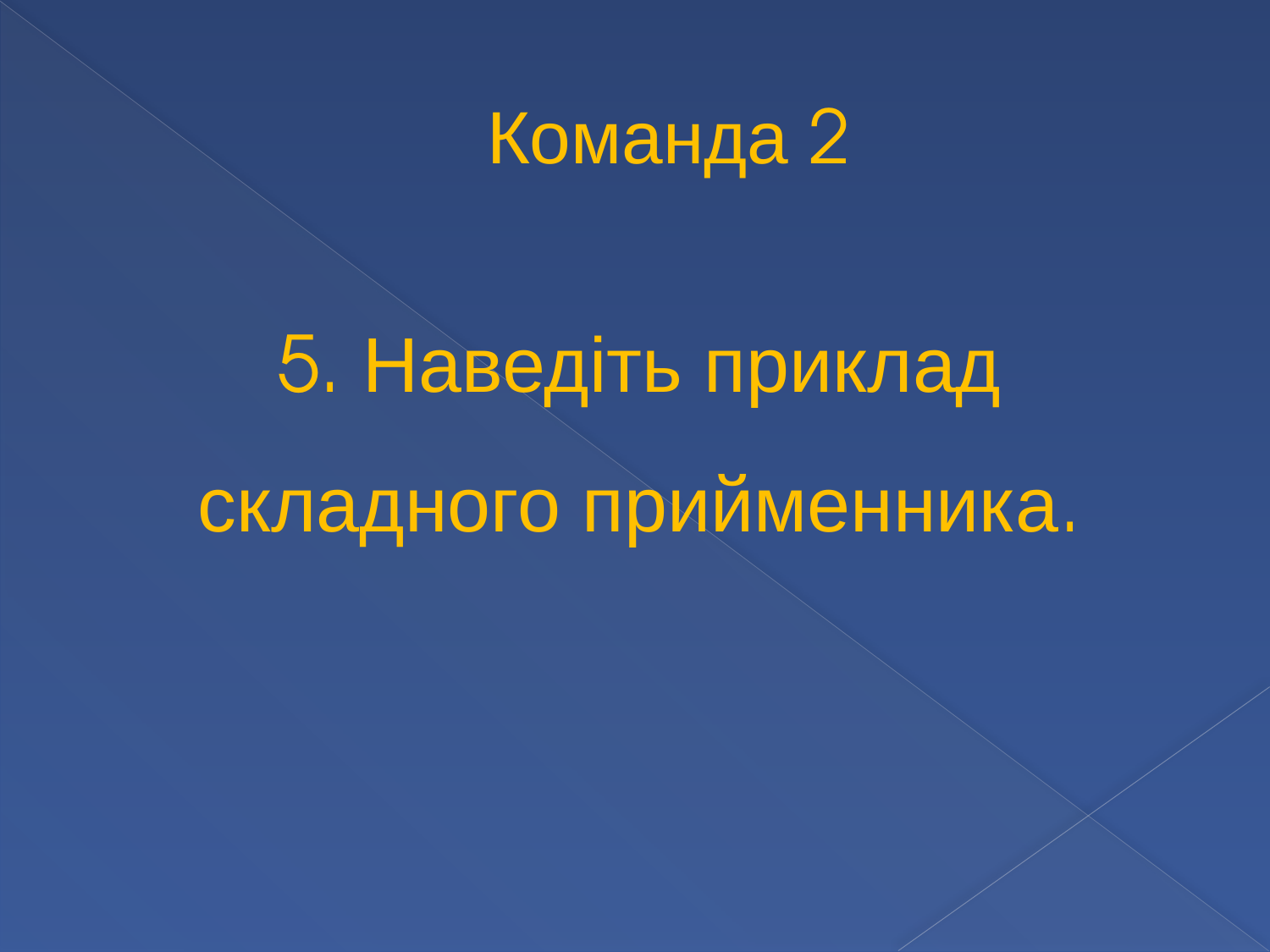

# Команда 2
5. Наведіть приклад складного прийменника.